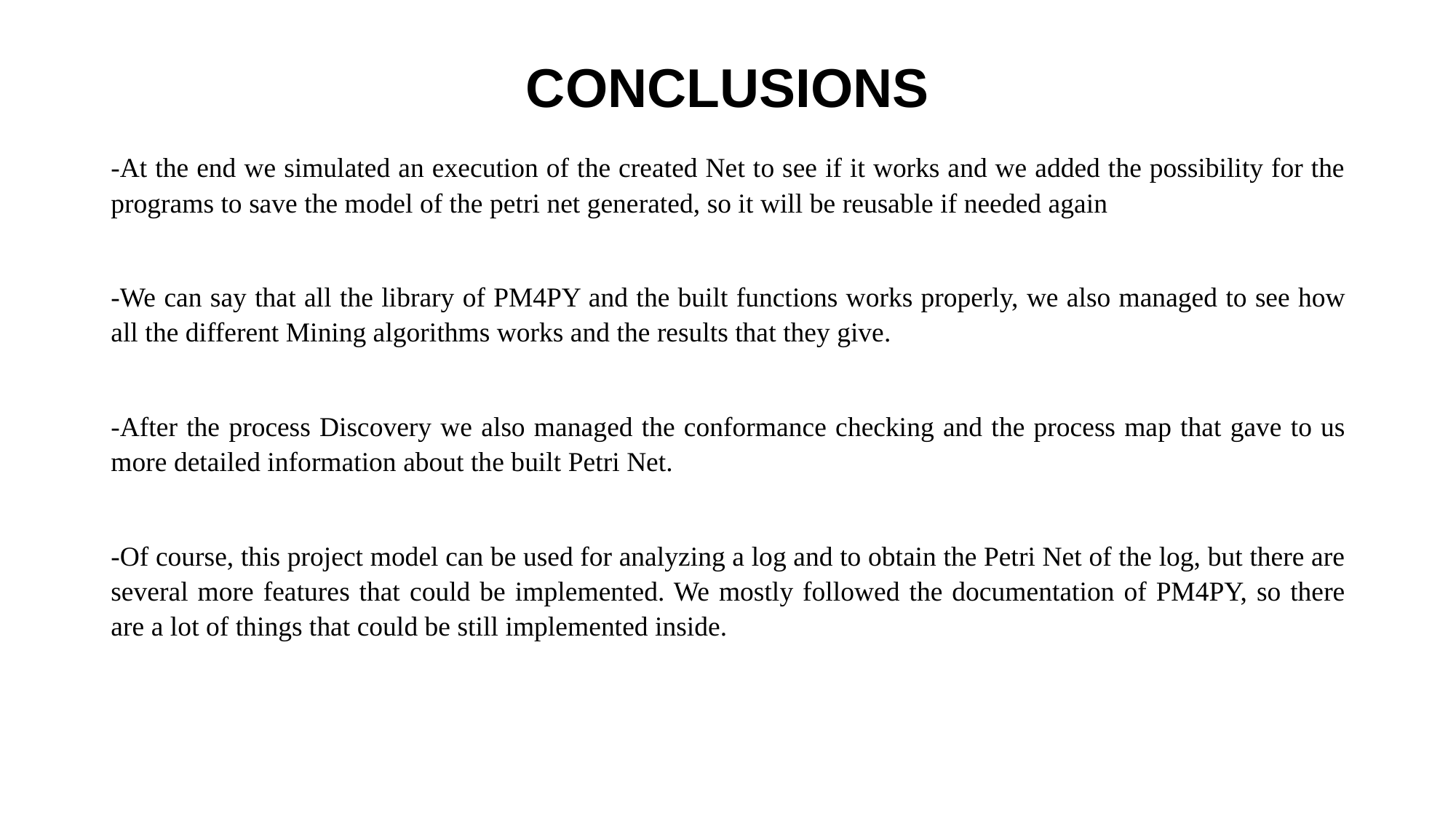

# Conclusions
-At the end we simulated an execution of the created Net to see if it works and we added the possibility for the programs to save the model of the petri net generated, so it will be reusable if needed again

-We can say that all the library of PM4PY and the built functions works properly, we also managed to see how all the different Mining algorithms works and the results that they give.

-After the process Discovery we also managed the conformance checking and the process map that gave to us more detailed information about the built Petri Net.

-Of course, this project model can be used for analyzing a log and to obtain the Petri Net of the log, but there are several more features that could be implemented. We mostly followed the documentation of PM4PY, so there are a lot of things that could be still implemented inside.